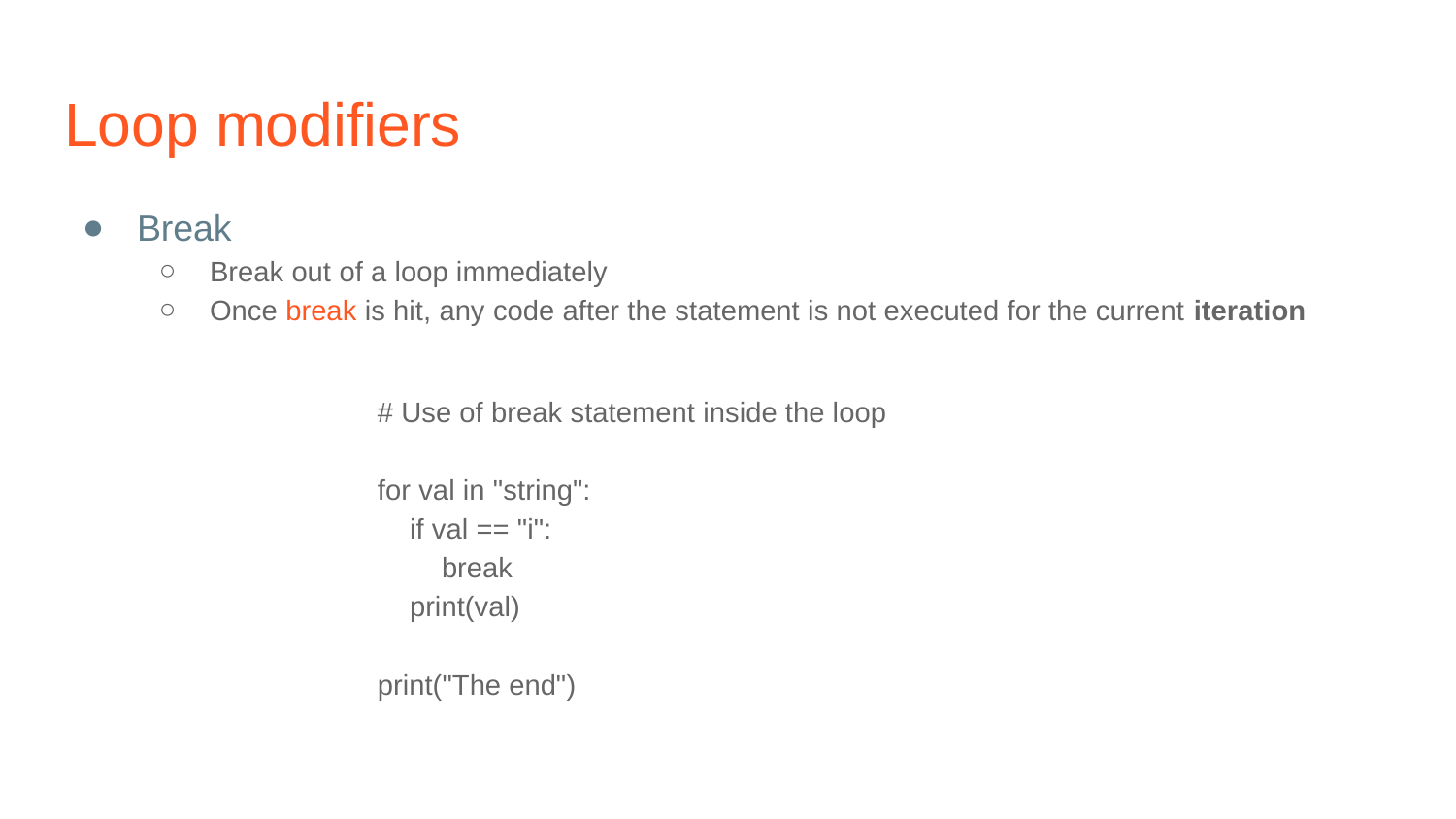

# Loop modifiers
Break
Break out of a loop immediately
Once break is hit, any code after the statement is not executed for the current iteration

# Use of break statement inside the loop

for val in "string":
    if val == "i":
        break
    print(val)

print("The end")